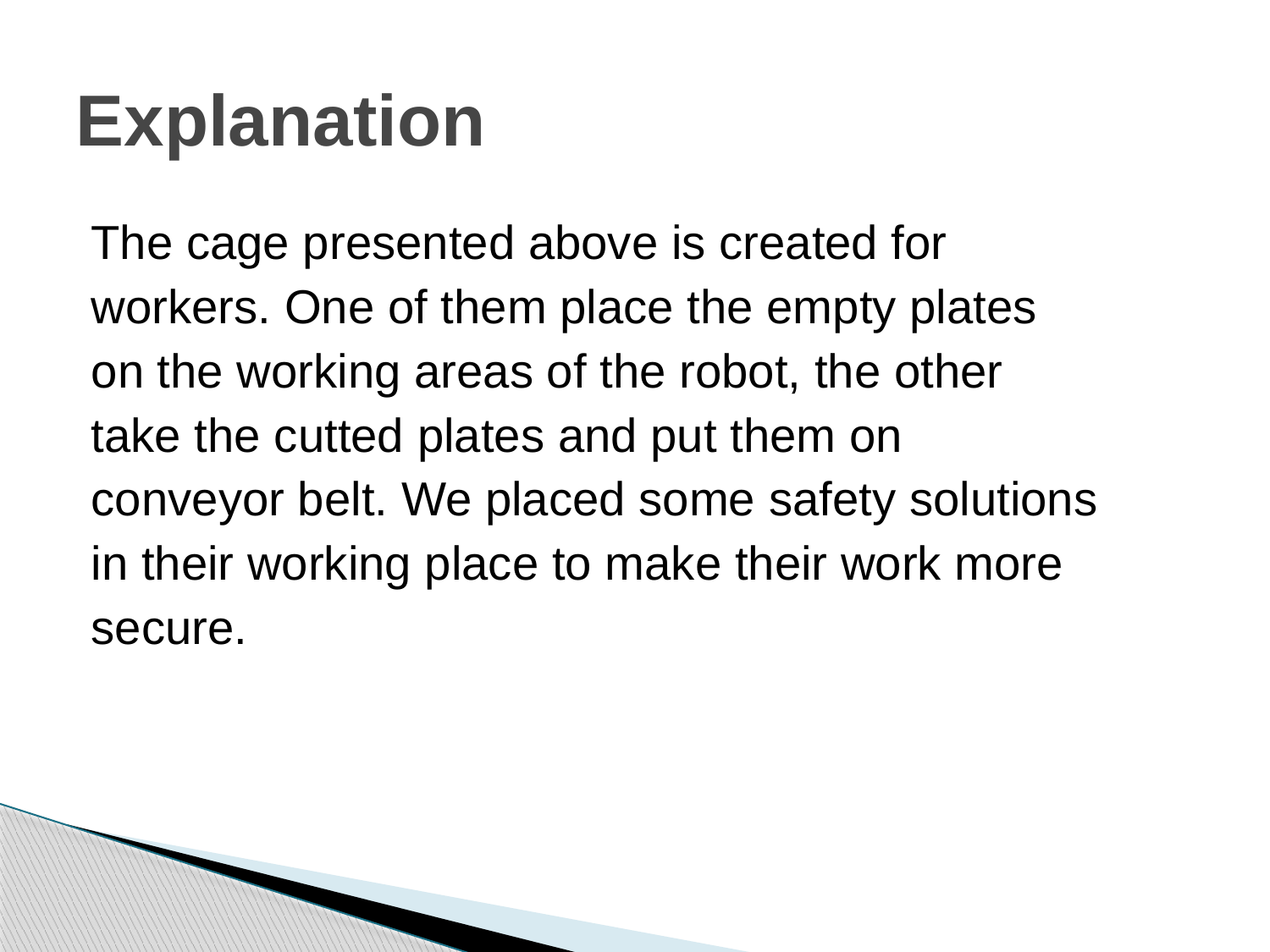

# Explanation
The cage presented above is created for
workers. One of them place the empty plates
on the working areas of the robot, the other
take the cutted plates and put them on
conveyor belt. We placed some safety solutions
in their working place to make their work more
secure.